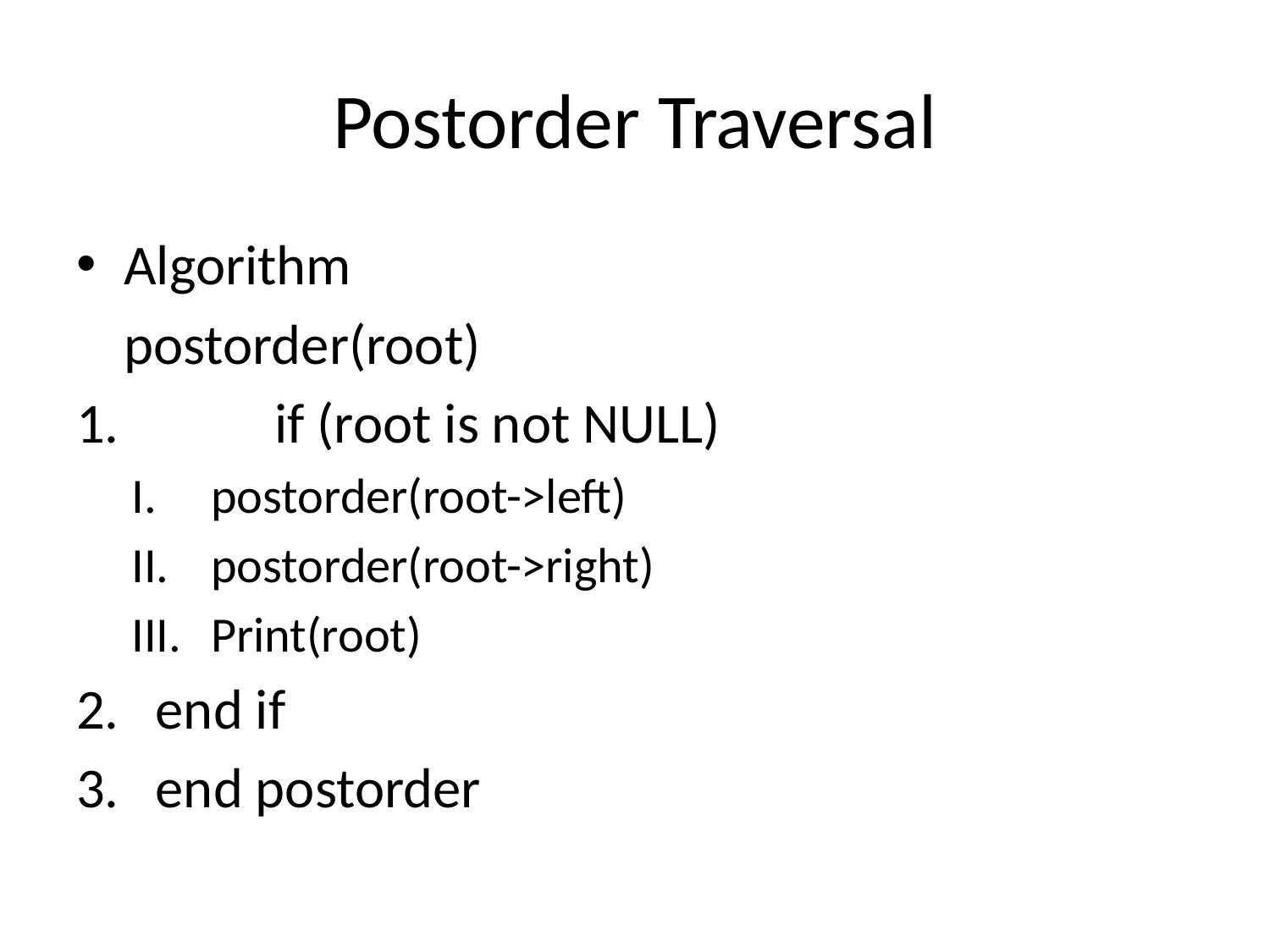

# Postorder Traversal
Algorithm
	postorder(root)
	if (root is not NULL)
postorder(root->left)
postorder(root->right)
Print(root)
end if
end postorder